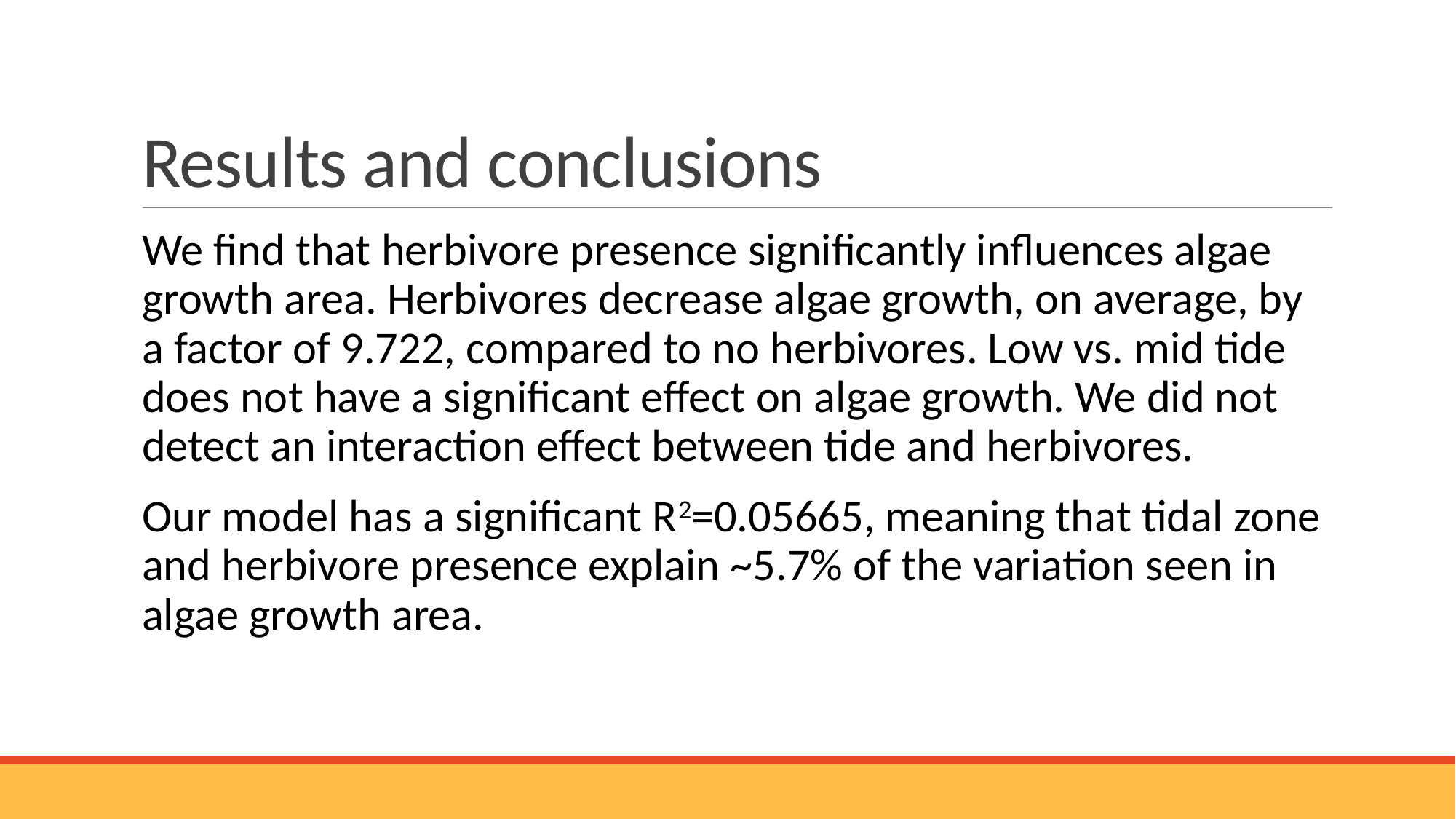

# Results and conclusions
We find that herbivore presence significantly influences algae growth area. Herbivores decrease algae growth, on average, by a factor of 9.722, compared to no herbivores. Low vs. mid tide does not have a significant effect on algae growth. We did not detect an interaction effect between tide and herbivores.
Our model has a significant R2=0.05665, meaning that tidal zone and herbivore presence explain ~5.7% of the variation seen in algae growth area.